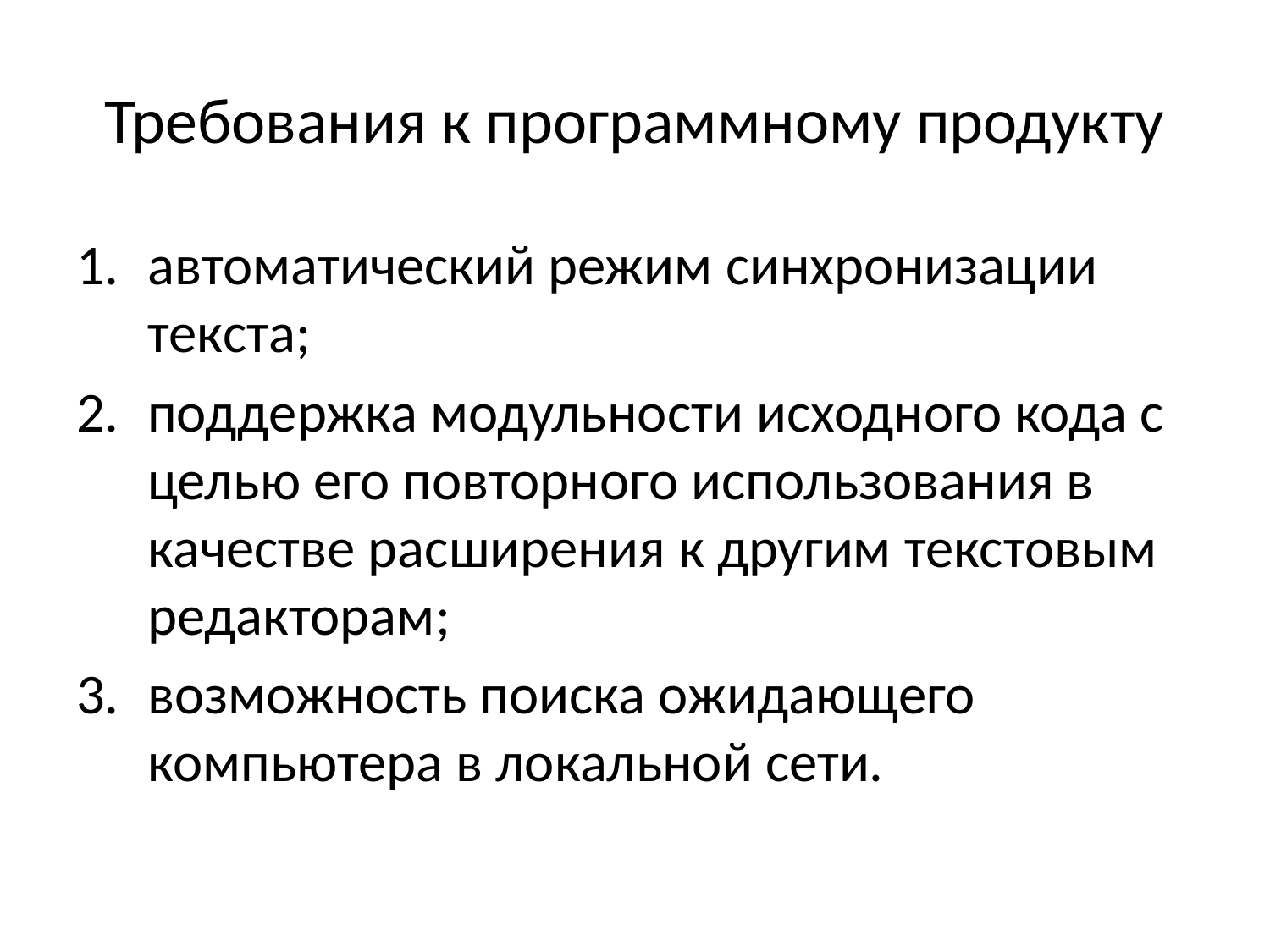

# Требования к программному продукту
автоматический режим синхронизации текста;
поддержка модульности исходного кода с целью его повторного использования в качестве расширения к другим текстовым редакторам;
возможность поиска ожидающего компьютера в локальной сети.